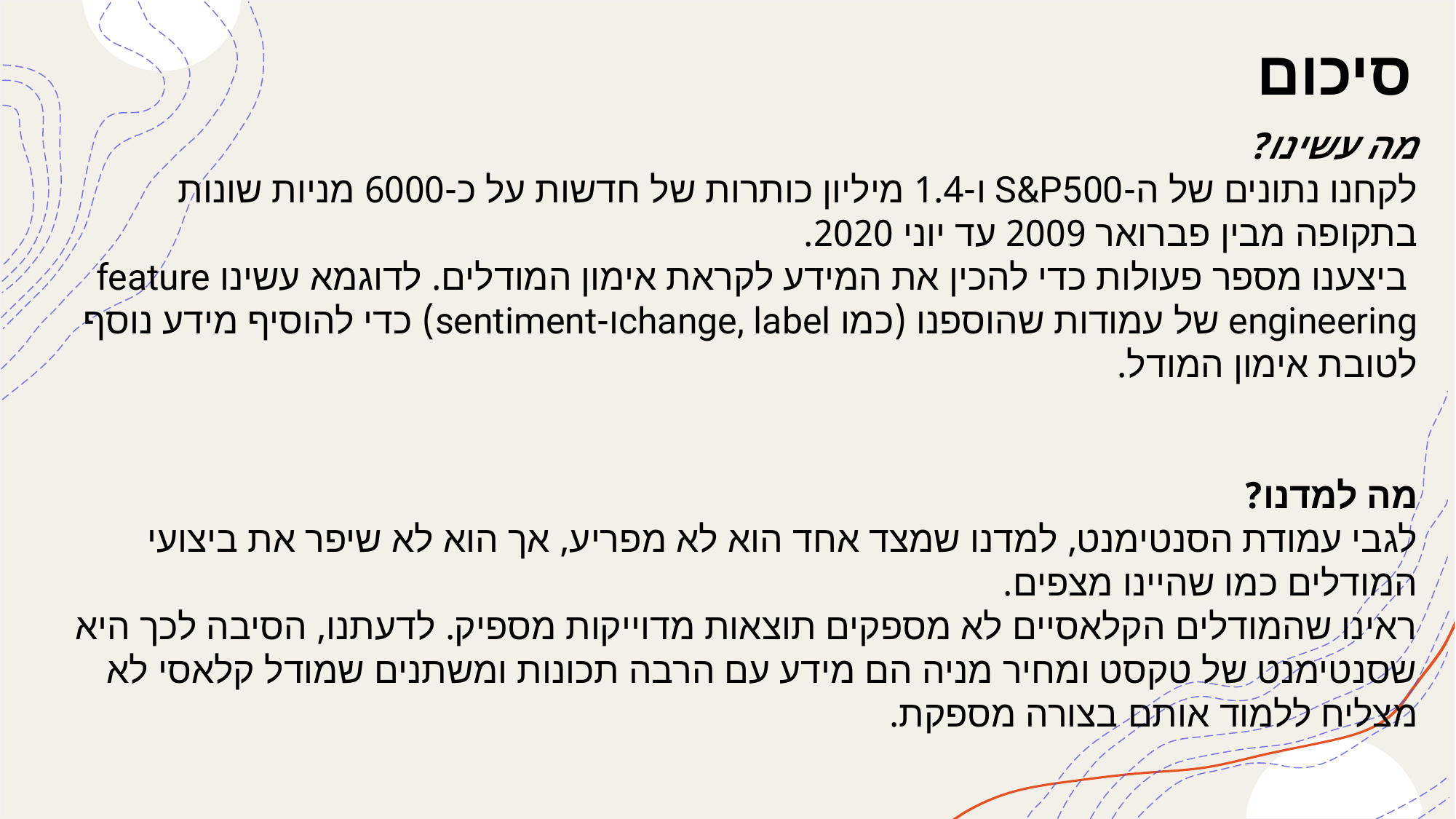

סיכום
מה עשינו?
לקחנו נתונים של ה-S&P500 ו-1.4 מיליון כותרות של חדשות על כ-6000 מניות שונות בתקופה מבין פברואר 2009 עד יוני 2020.
 ביצענו מספר פעולות כדי להכין את המידע לקראת אימון המודלים. לדוגמא עשינו feature engineering של עמודות שהוספנו (כמו change, labelו-sentiment) כדי להוסיף מידע נוסף לטובת אימון המודל.

מה למדנו?
לגבי עמודת הסנטימנט, למדנו שמצד אחד הוא לא מפריע, אך הוא לא שיפר את ביצועי המודלים כמו שהיינו מצפים.
ראינו שהמודלים הקלאסיים לא מספקים תוצאות מדוייקות מספיק. לדעתנו, הסיבה לכך היא שסנטימנט של טקסט ומחיר מניה הם מידע עם הרבה תכונות ומשתנים שמודל קלאסי לא מצליח ללמוד אותם בצורה מספקת.